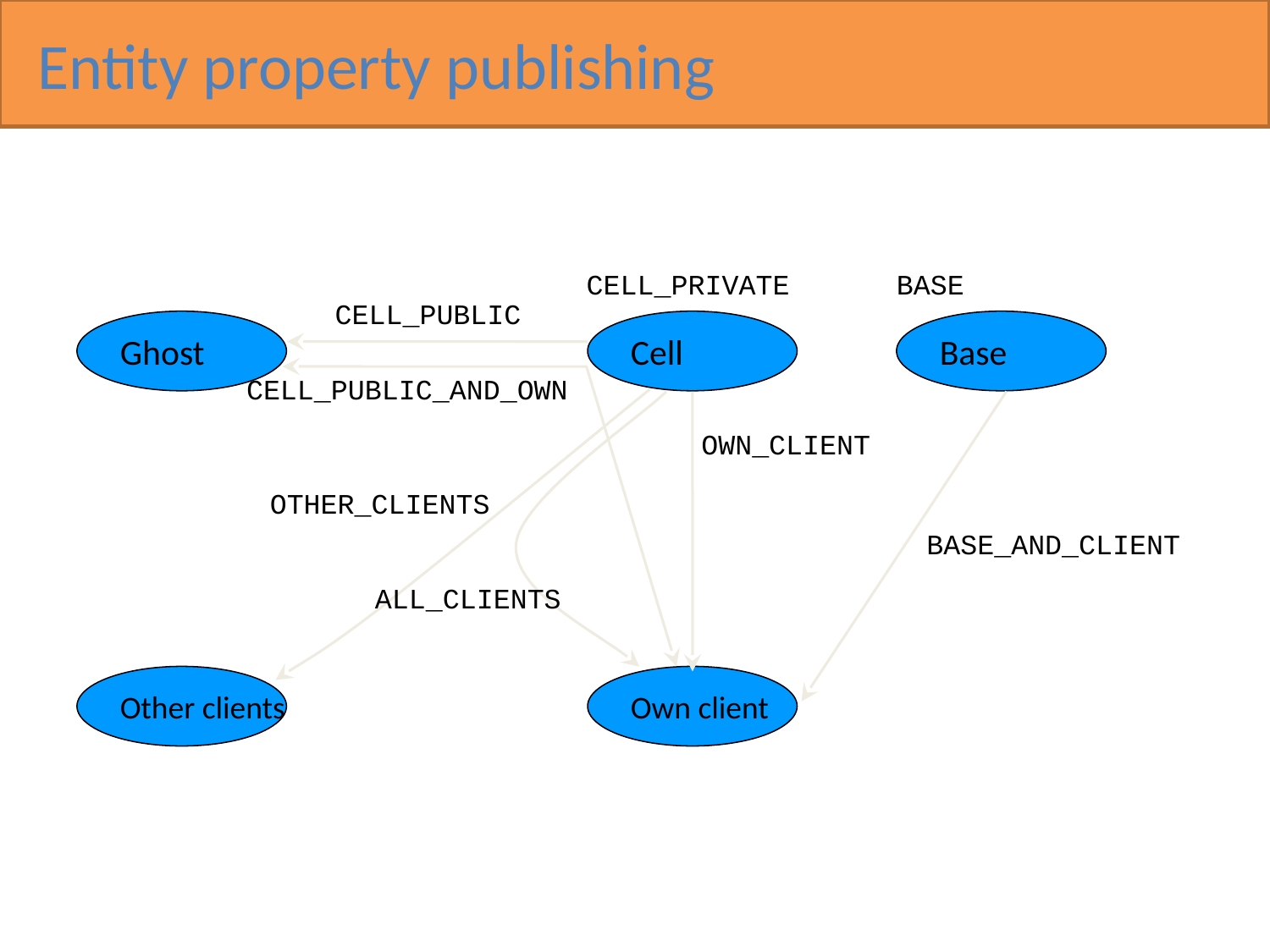

Entity property publishing
CELL_PRIVATE
BASE
CELL_PUBLIC
Ghost
Cell
Base

CELL_PUBLIC_AND_OWN

OWN_CLIENT

OTHER_CLIENTS
BASE_AND_CLIENT
ALL_CLIENTS
Other clients
Own client